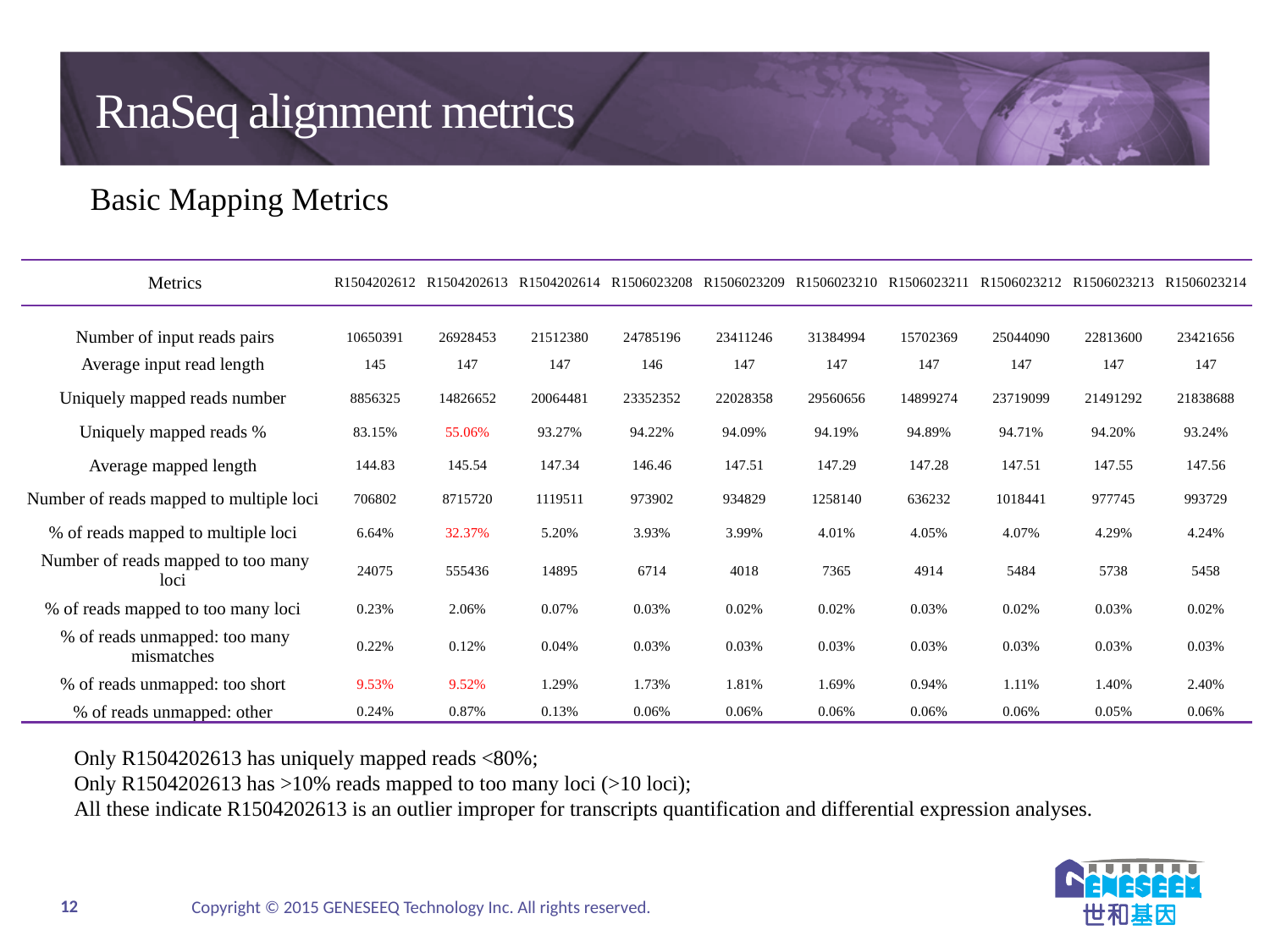

# RnaSeq alignment metrics
Basic Mapping Metrics
| Metrics | R1504202612 | R1504202613 | R1504202614 | R1506023208 | R1506023209 | R1506023210 | R1506023211 | R1506023212 | R1506023213 | R1506023214 |
| --- | --- | --- | --- | --- | --- | --- | --- | --- | --- | --- |
|  |  |  |  |  |  |  |  |  |  |  |
| Number of input reads pairs | 10650391 | 26928453 | 21512380 | 24785196 | 23411246 | 31384994 | 15702369 | 25044090 | 22813600 | 23421656 |
| Average input read length | 145 | 147 | 147 | 146 | 147 | 147 | 147 | 147 | 147 | 147 |
| Uniquely mapped reads number | 8856325 | 14826652 | 20064481 | 23352352 | 22028358 | 29560656 | 14899274 | 23719099 | 21491292 | 21838688 |
| Uniquely mapped reads % | 83.15% | 55.06% | 93.27% | 94.22% | 94.09% | 94.19% | 94.89% | 94.71% | 94.20% | 93.24% |
| Average mapped length | 144.83 | 145.54 | 147.34 | 146.46 | 147.51 | 147.29 | 147.28 | 147.51 | 147.55 | 147.56 |
| Number of reads mapped to multiple loci | 706802 | 8715720 | 1119511 | 973902 | 934829 | 1258140 | 636232 | 1018441 | 977745 | 993729 |
| % of reads mapped to multiple loci | 6.64% | 32.37% | 5.20% | 3.93% | 3.99% | 4.01% | 4.05% | 4.07% | 4.29% | 4.24% |
| Number of reads mapped to too many loci | 24075 | 555436 | 14895 | 6714 | 4018 | 7365 | 4914 | 5484 | 5738 | 5458 |
| % of reads mapped to too many loci | 0.23% | 2.06% | 0.07% | 0.03% | 0.02% | 0.02% | 0.03% | 0.02% | 0.03% | 0.02% |
| % of reads unmapped: too many mismatches | 0.22% | 0.12% | 0.04% | 0.03% | 0.03% | 0.03% | 0.03% | 0.03% | 0.03% | 0.03% |
| % of reads unmapped: too short | 9.53% | 9.52% | 1.29% | 1.73% | 1.81% | 1.69% | 0.94% | 1.11% | 1.40% | 2.40% |
| % of reads unmapped: other | 0.24% | 0.87% | 0.13% | 0.06% | 0.06% | 0.06% | 0.06% | 0.06% | 0.05% | 0.06% |
Only R1504202613 has uniquely mapped reads <80%;
Only R1504202613 has >10% reads mapped to too many loci (>10 loci);
All these indicate R1504202613 is an outlier improper for transcripts quantification and differential expression analyses.
Copyright © 2015 GENESEEQ Technology Inc. All rights reserved.
12